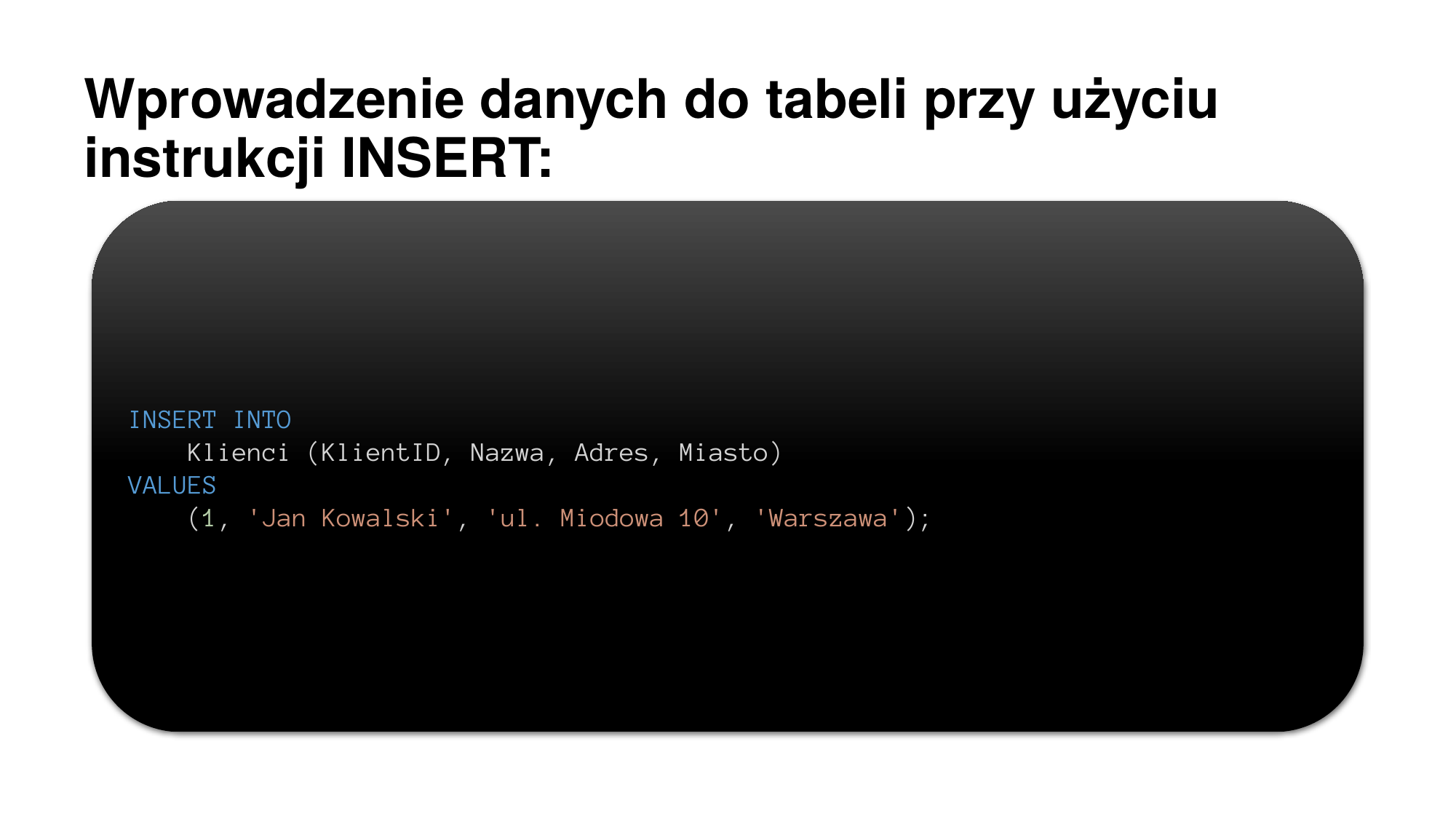

# Wprowadzenie danych do tabeli przy użyciu instrukcji INSERT:
INSERT INTO
    Klienci (KlientID, Nazwa, Adres, Miasto)
VALUES
    (1, 'Jan Kowalski', 'ul. Miodowa 10', 'Warszawa');